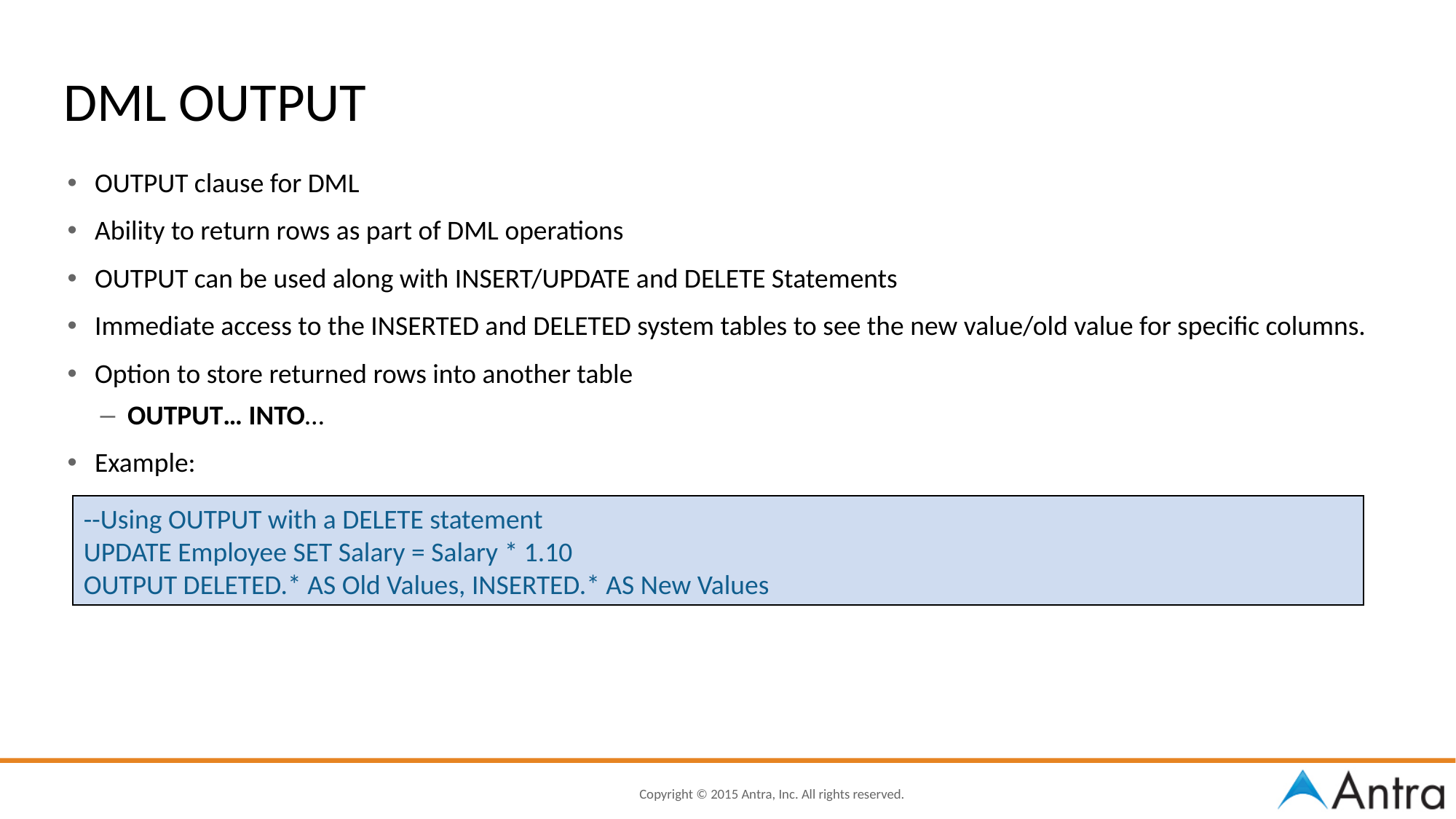

# DML OUTPUT
OUTPUT clause for DML
Ability to return rows as part of DML operations
OUTPUT can be used along with INSERT/UPDATE and DELETE Statements
Immediate access to the INSERTED and DELETED system tables to see the new value/old value for specific columns.
Option to store returned rows into another table
OUTPUT… INTO…
Example:
--Using OUTPUT with a DELETE statement
UPDATE Employee SET Salary = Salary * 1.10
OUTPUT DELETED.* AS Old Values, INSERTED.* AS New Values